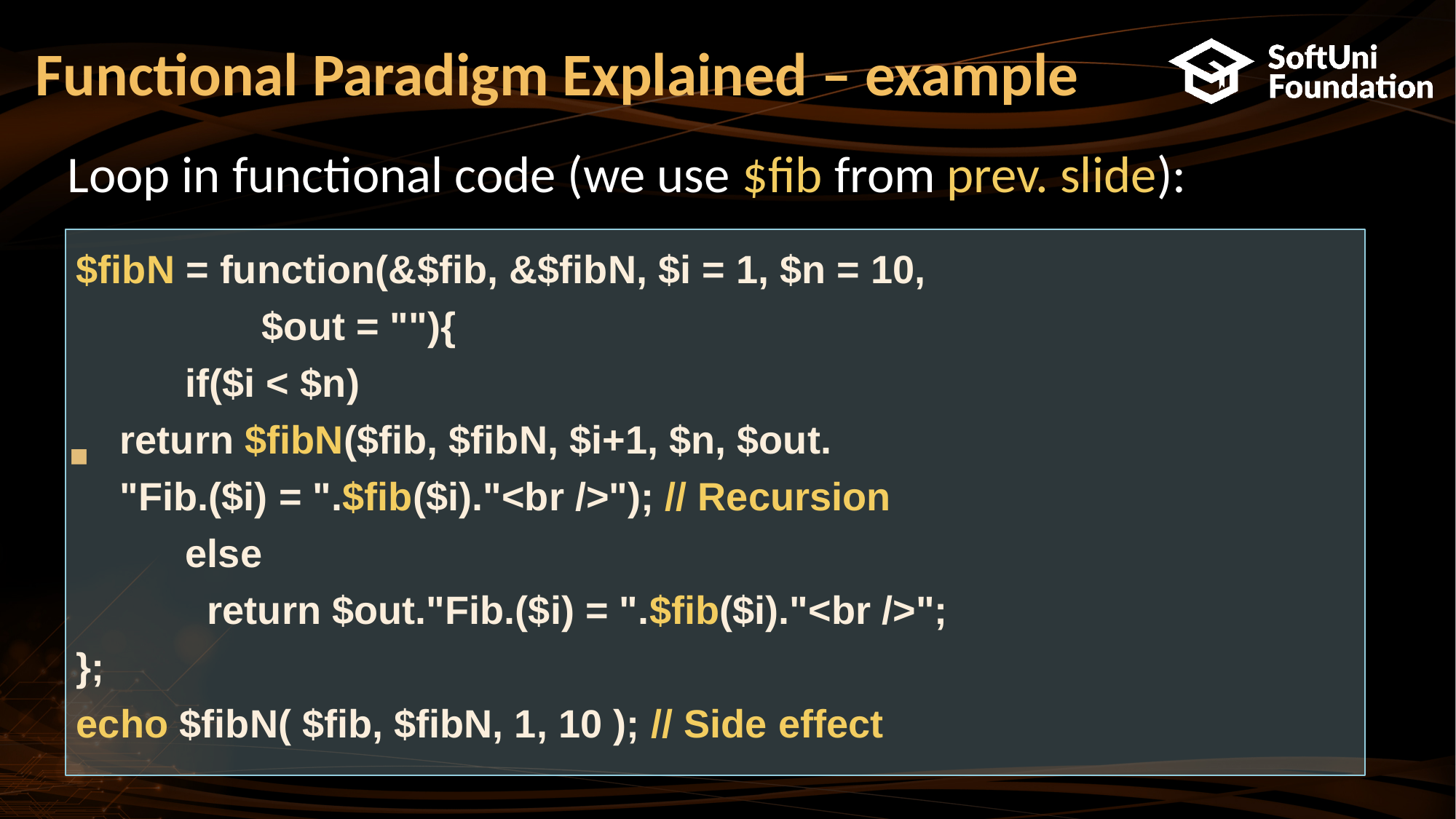

Functional Paradigm Explained – example
Loop in functional code (we use $fib from prev. slide):

$fibN = function(&$fib, &$fibN, $i = 1, $n = 10,
                 $out = ""){
	if($i < $n)
    return $fibN($fib, $fibN, $i+1, $n, $out.
    "Fib.($i) = ".$fib($i)."<br />"); // Recursion
	else
	  return $out."Fib.($i) = ".$fib($i)."<br />";
};
echo $fibN( $fib, $fibN, 1, 10 ); // Side effect